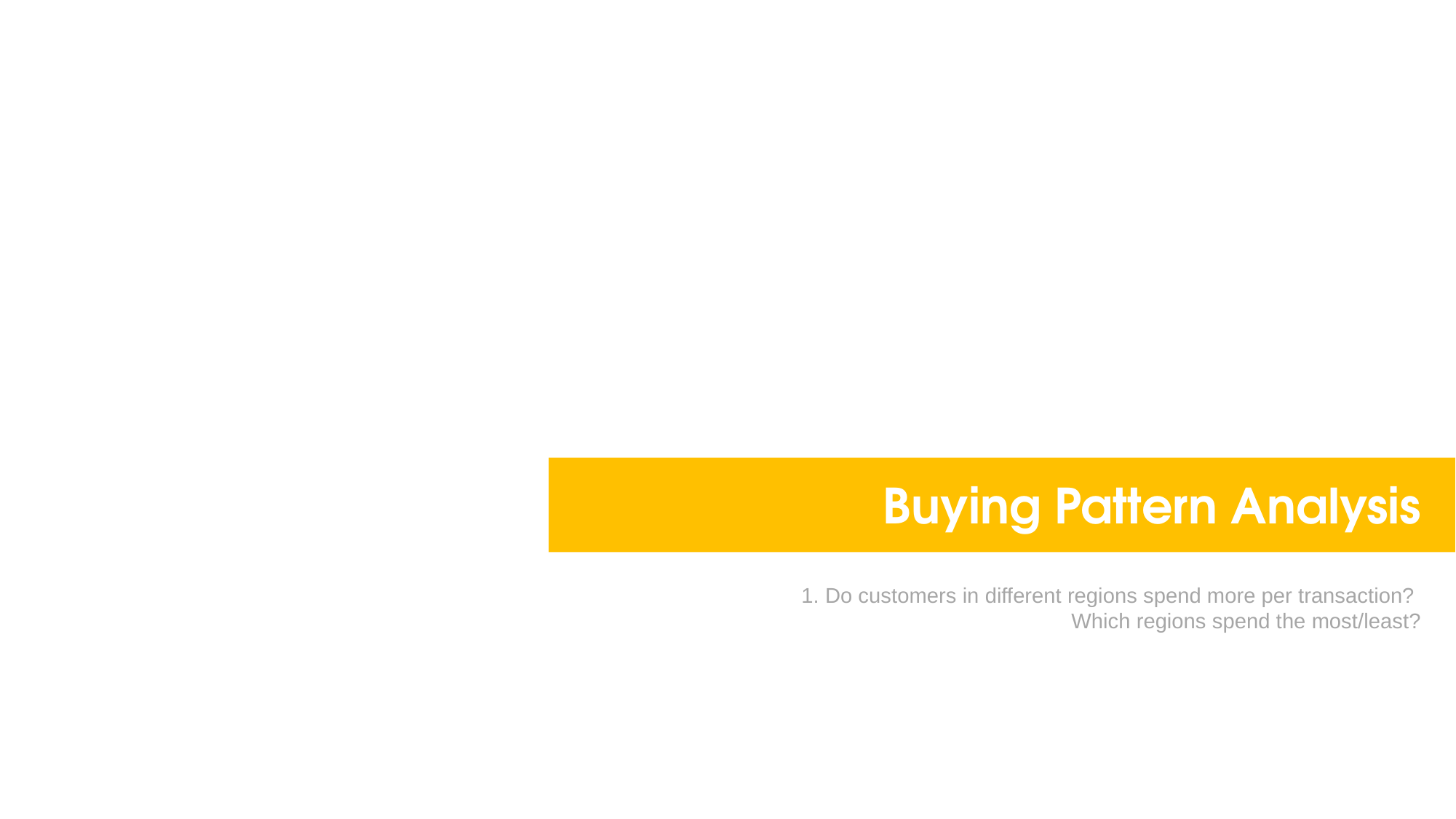

Buying Pattern Analysis
1. Do customers in different regions spend more per transaction?
Which regions spend the most/least?